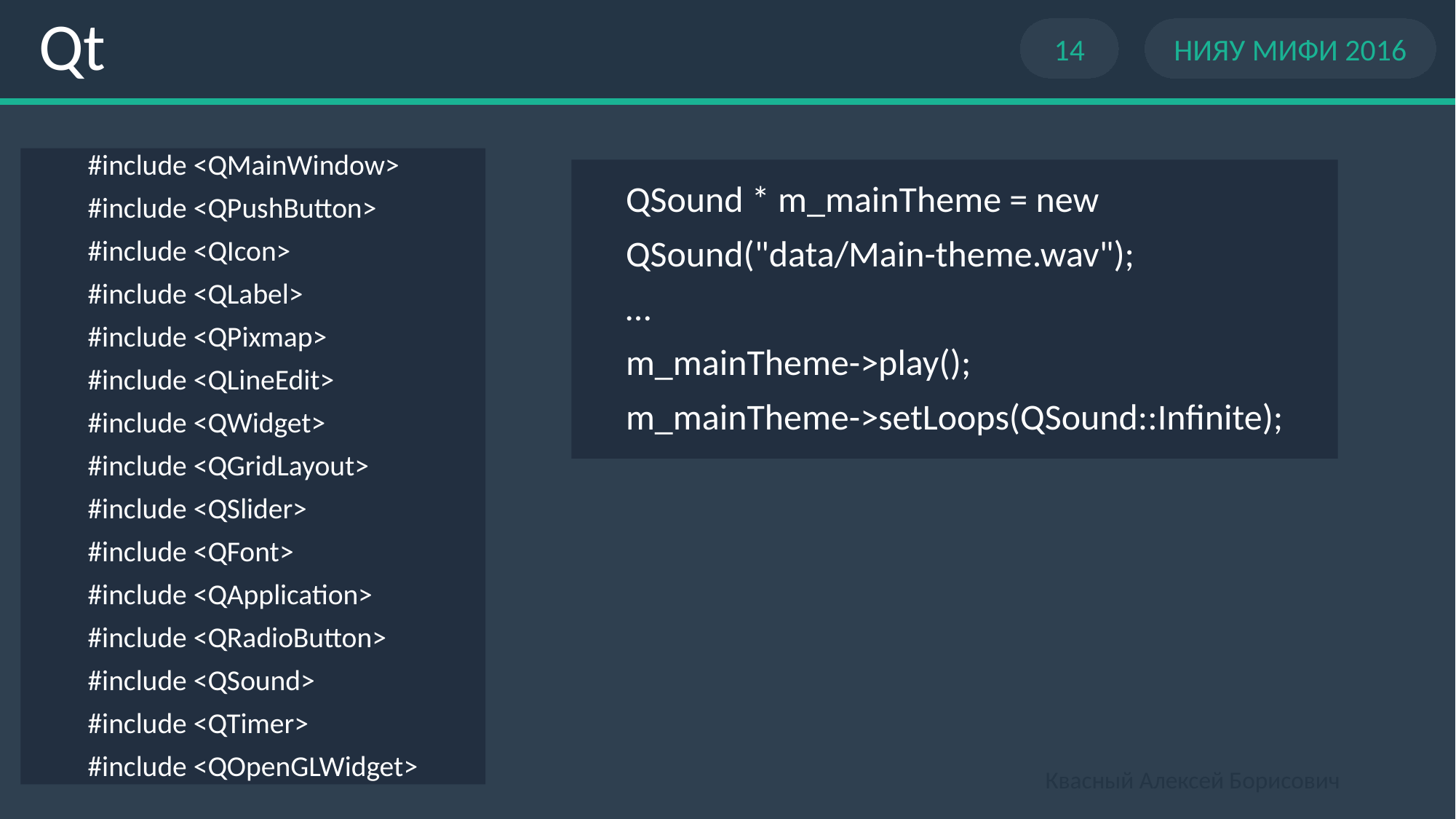

# Qt
14
НИЯУ МИФИ 2016
#include <QMainWindow>
#include <QPushButton>
#include <QIcon>
#include <QLabel>
#include <QPixmap>
#include <QLineEdit>
#include <QWidget>
#include <QGridLayout>
#include <QSlider>
#include <QFont>
#include <QApplication>
#include <QRadioButton>
#include <QSound>
#include <QTimer>
#include <QOpenGLWidget>
QSound * m_mainTheme = new
QSound("data/Main-theme.wav");
…
m_mainTheme->play();
m_mainTheme->setLoops(QSound::Infinite);
Квасный Алексей Борисович